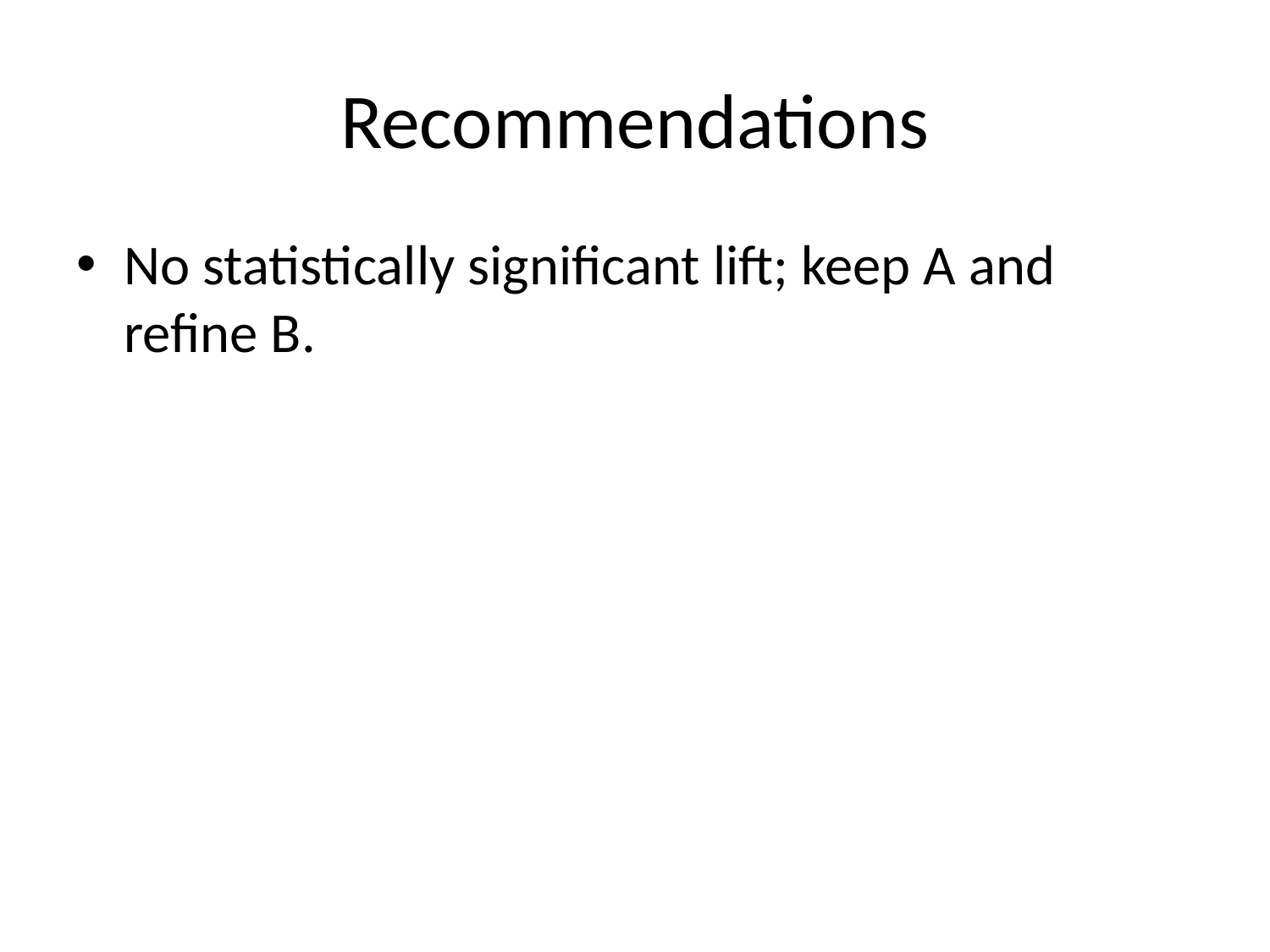

# Recommendations
No statistically significant lift; keep A and refine B.